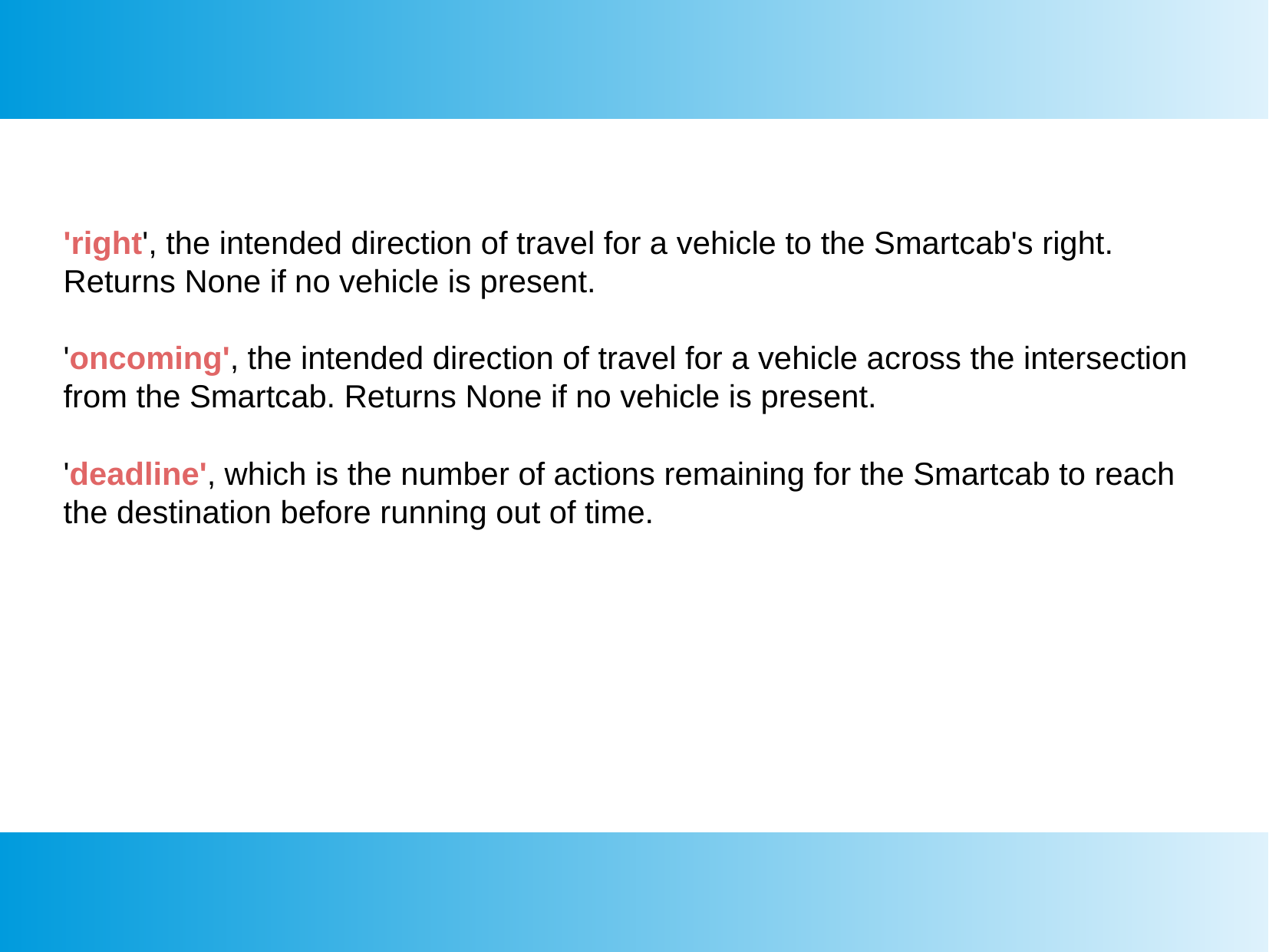

'right', the intended direction of travel for a vehicle to the Smartcab's right. Returns None if no vehicle is present.

'oncoming', the intended direction of travel for a vehicle across the intersection from the Smartcab. Returns None if no vehicle is present.

'deadline', which is the number of actions remaining for the Smartcab to reach the destination before running out of time.